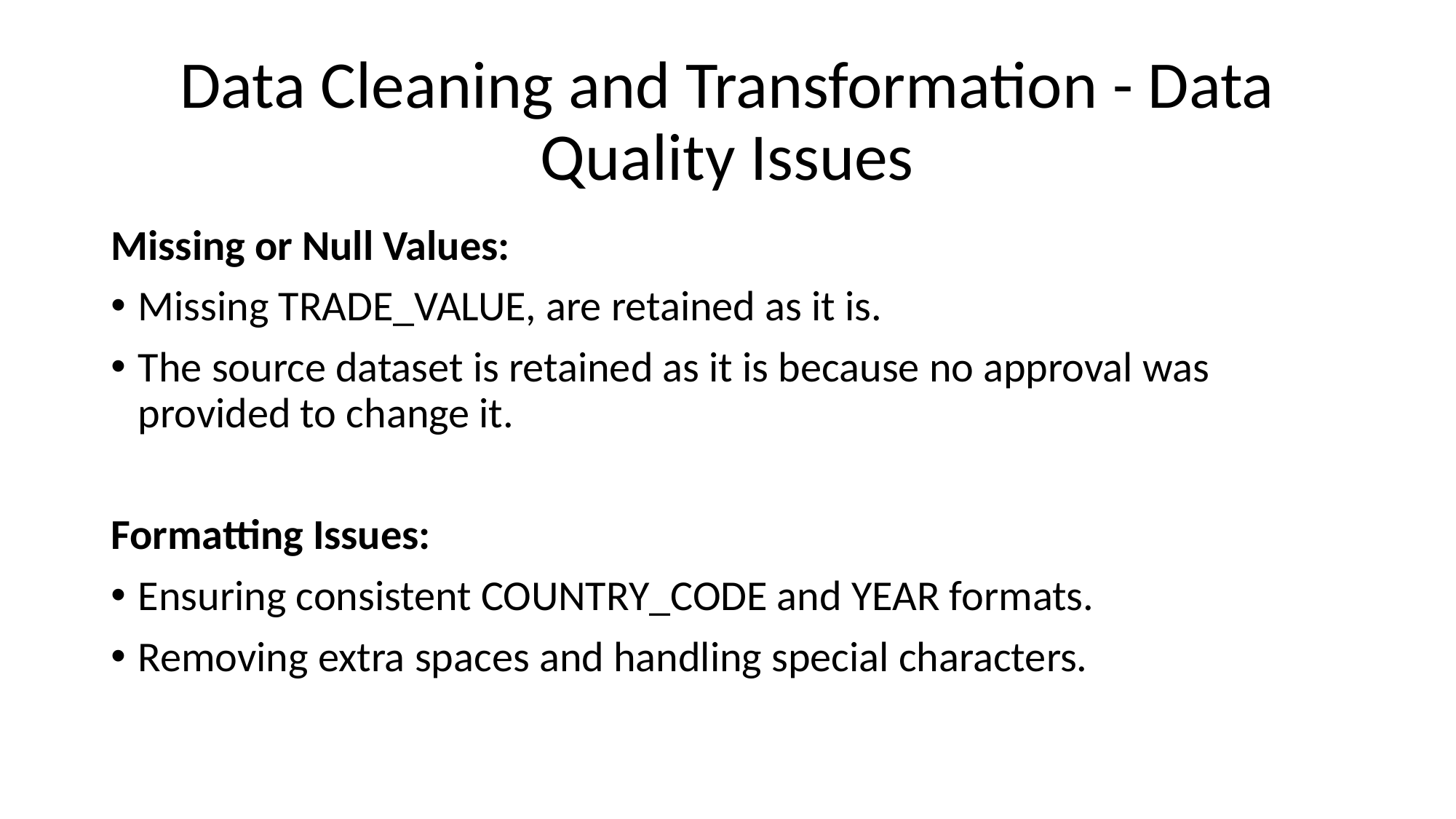

# Data Cleaning and Transformation - Data Quality Issues
Missing or Null Values:
Missing TRADE_VALUE, are retained as it is.
The source dataset is retained as it is because no approval was provided to change it.

Formatting Issues:
Ensuring consistent COUNTRY_CODE and YEAR formats.
Removing extra spaces and handling special characters.